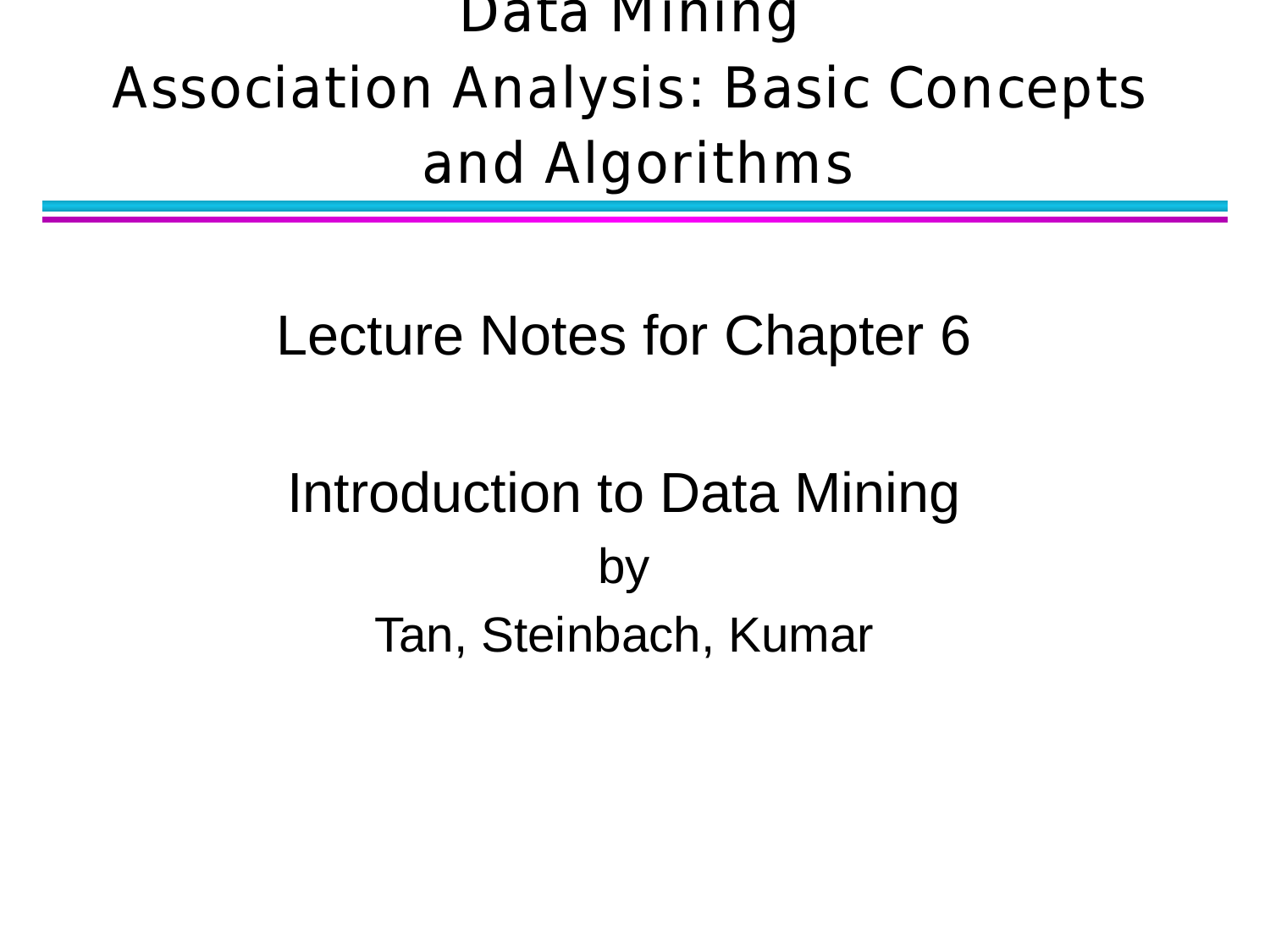

# Data Mining Association Analysis: Basic Concepts and Algorithms

Lecture Notes for Chapter 6

Introduction to Data Mining
by
Tan, Steinbach, Kumar